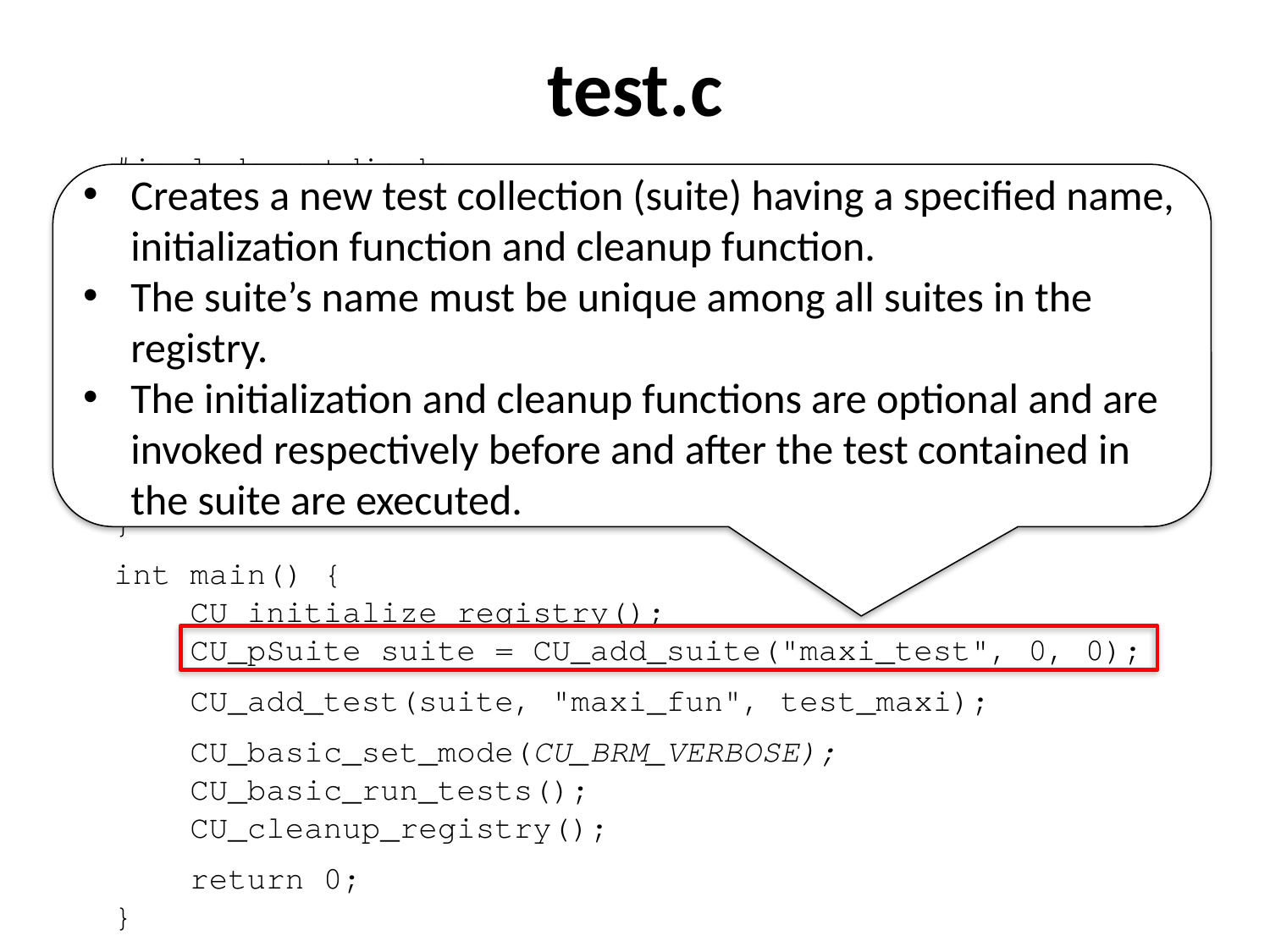

test.c
#include <stdio.h>
#include <stdlib.h>
#include "maxFunction.h"
#include <CUnit/CUnit.h>
#include <CUnit/Basic.h>

void test_maxi(void){
	CU_ASSERT(maxi(0,2) == 2);
	CU_ASSERT(maxi(0,-2) == 9);
	CU_ASSERT(maxi(1,2) == 2);
}

int main() {
    CU_initialize_registry();
    CU_pSuite suite = CU_add_suite("maxi_test", 0, 0);

    CU_add_test(suite, "maxi_fun", test_maxi);

    CU_basic_set_mode(CU_BRM_VERBOSE);
    CU_basic_run_tests();
    CU_cleanup_registry();

    return 0;
}
Creates a new test collection (suite) having a specified name, initialization function and cleanup function.
The suite’s name must be unique among all suites in the registry.
The initialization and cleanup functions are optional and are invoked respectively before and after the test contained in the suite are executed.